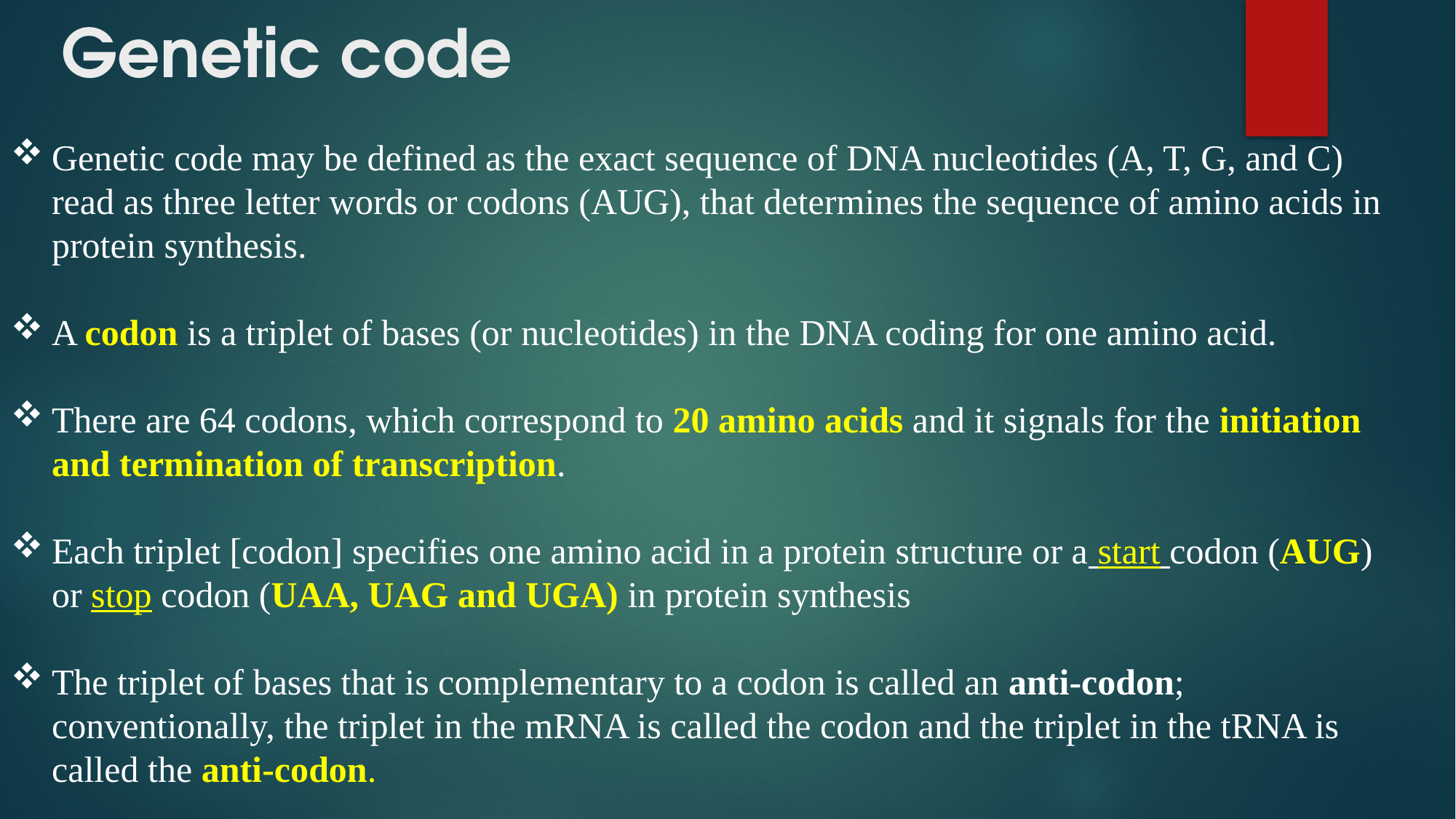

# Genetic code
Genetic code may be defined as the exact sequence of DNA nucleotides (A, T, G, and C) read as three letter words or codons (AUG), that determines the sequence of amino acids in protein synthesis.

A codon is a triplet of bases (or nucleotides) in the DNA coding for one amino acid.

There are 64 codons, which correspond to 20 amino acids and it signals for the initiation and termination of transcription.

Each triplet [codon] specifies one amino acid in a protein structure or a start codon (AUG) or stop codon (UAA, UAG and UGA) in protein synthesis

The triplet of bases that is complementary to a codon is called an anti-codon; conventionally, the triplet in the mRNA is called the codon and the triplet in the tRNA is called the anti-codon.